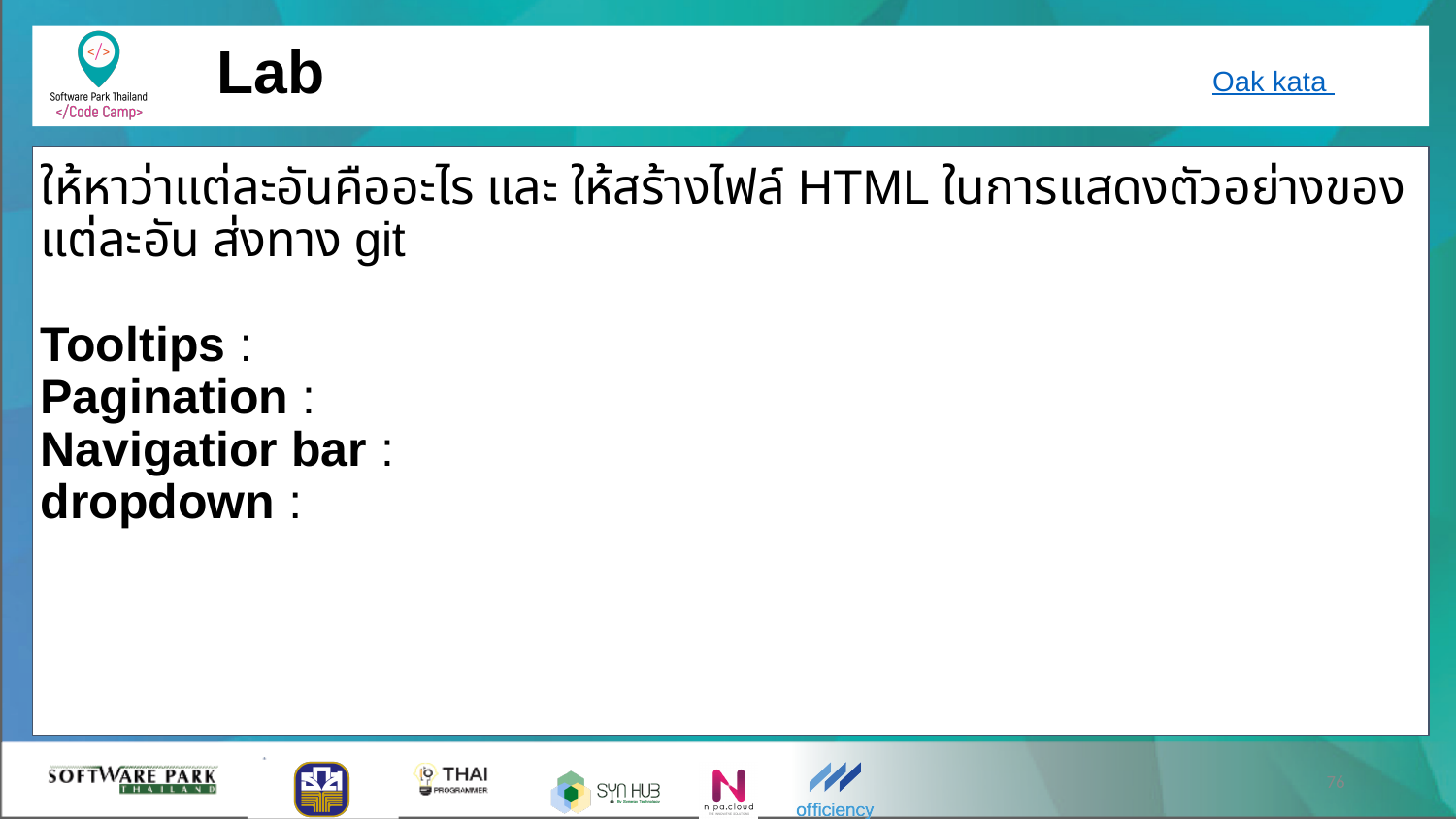

# Lab
Oak kata
ให้หาว่าแต่ละอันคืออะไร และ ให้สร้างไฟล์ HTML ในการแสดงตัวอย่างของแต่ละอัน ส่งทาง git

Tooltips :
Pagination :
Navigatior bar :
dropdown :
76